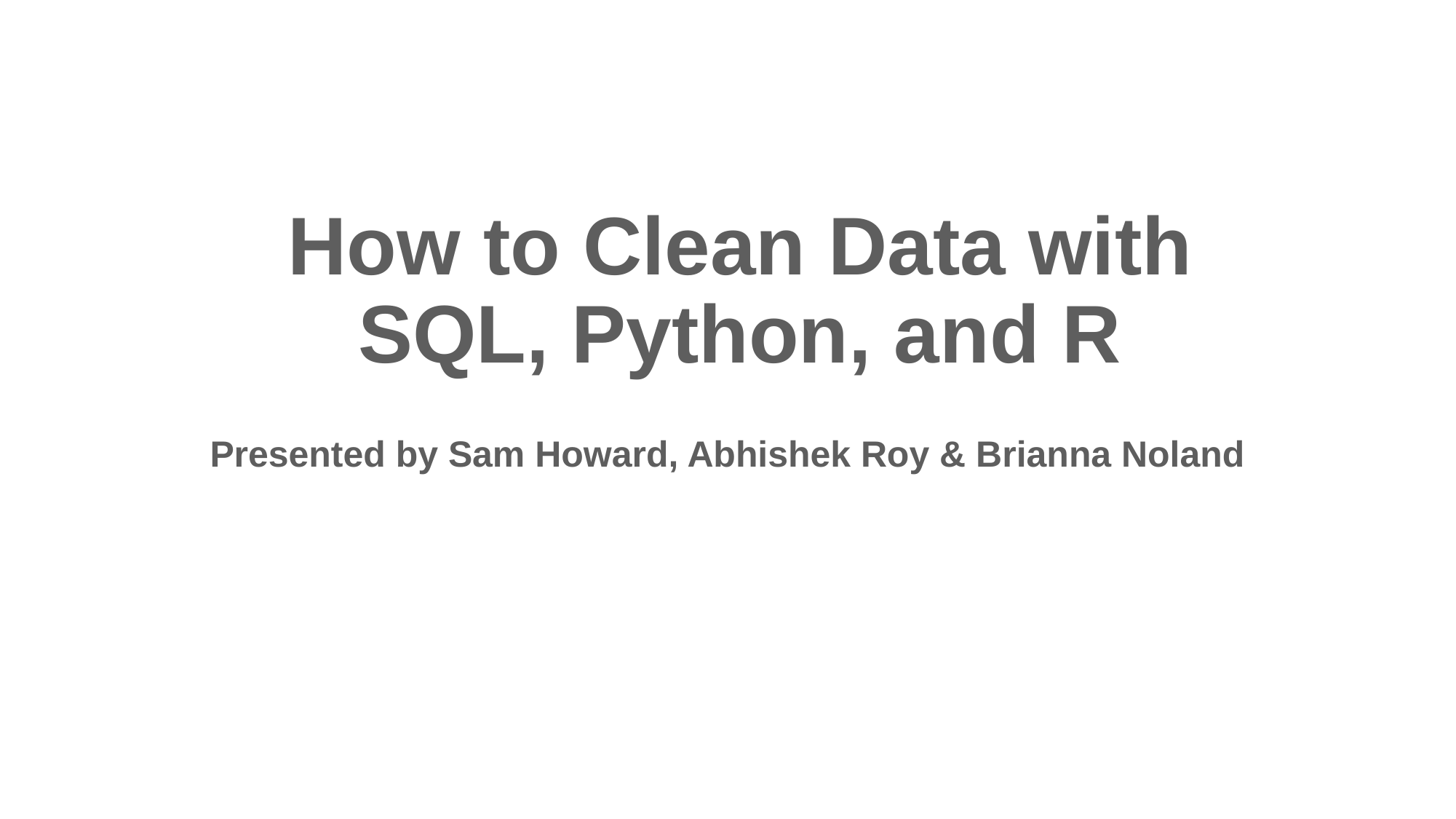

# How to Clean Data with
SQL, Python, and R
Presented by Sam Howard, Abhishek Roy & Brianna Noland